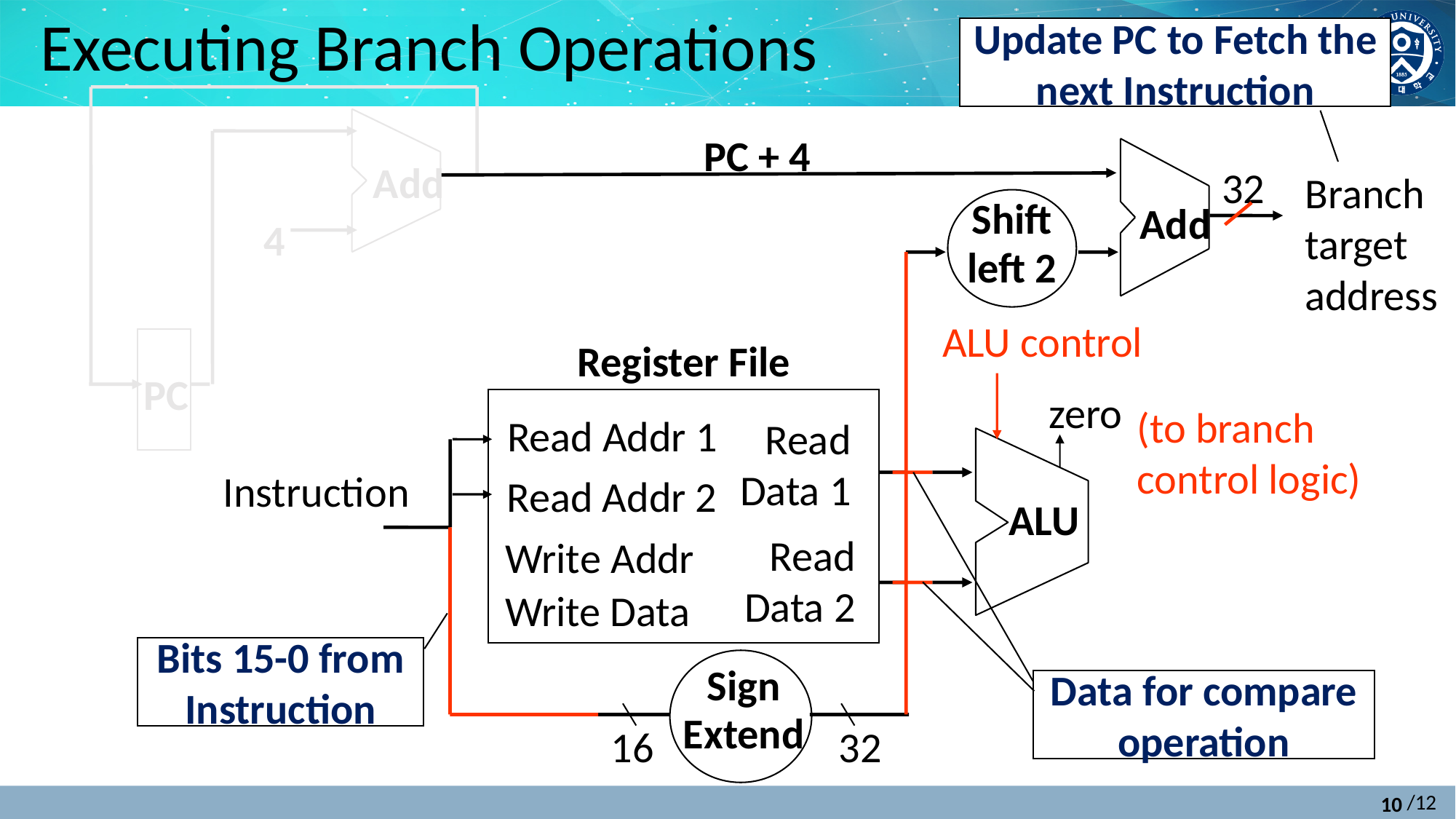

# Executing Branch Operations
Update PC to Fetch the next Instruction

PC + 4

Add
32
Branch
target
address

Shift

left 2
Add

4

Register File

ALU control
PC

(to branch
control logic)
Read Addr 1
zero
Read
 Data 1

Instruction
Read Addr 2

ALU
Read
 Data 2
Write Addr

Write Data

Bits 15-0 from Instruction

Data for compare operation
Sign

Extend

16

32
10